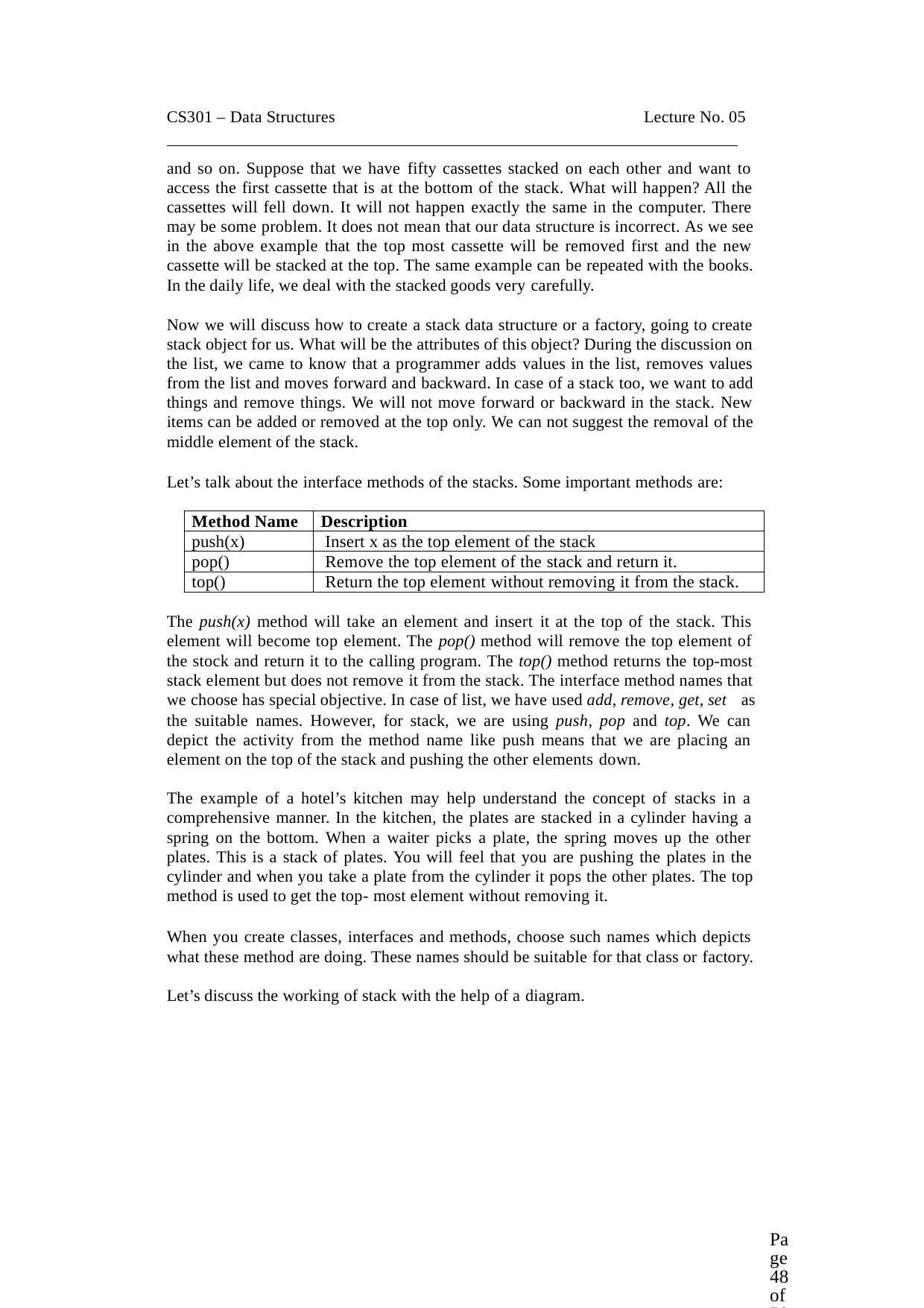

CS301 – Data Structures	Lecture No. 05

and so on. Suppose that we have fifty cassettes stacked on each other and want to  access the first cassette that is at the bottom of the stack. What will happen? All the  cassettes will fell down. It will not happen exactly the same in the computer. There  may be some problem. It does not mean that our data structure is incorrect. As we see  in the above example that the top most cassette will be removed first and the new  cassette will be stacked at the top. The same example can be repeated with the books.  In the daily life, we deal with the stacked goods very carefully.

Now we will discuss how to create a stack data structure or a factory, going to create  stack object for us. What will be the attributes of this object? During the discussion on  the list, we came to know that a programmer adds values in the list, removes values  from the list and moves forward and backward. In case of a stack too, we want to add  things and remove things. We will not move forward or backward in the stack. New  items can be added or removed at the top only. We can not suggest the removal of the  middle element of the stack.

Let’s talk about the interface methods of the stacks. Some important methods are:

| Method Name | Description |
| --- | --- |
| push(x) | Insert x as the top element of the stack |
| pop() | Remove the top element of the stack and return it. |
| top() | Return the top element without removing it from the stack. |
The push(x) method will take an element and insert it at the top of the stack. This  element will become top element. The pop() method will remove the top element of  the stock and return it to the calling program. The top() method returns the top-most  stack element but does not remove it from the stack. The interface method names that  we choose has special objective. In case of list, we have used add, remove, get, set   as
the suitable names. However, for stack, we are using push, pop and top. We can  depict the activity from the method name like push means that we are placing an  element on the top of the stack and pushing the other elements down.

The example of a hotel’s kitchen may help understand the concept of stacks in a  comprehensive manner. In the kitchen, the plates are stacked in a cylinder having a  spring on the bottom. When a waiter picks a plate, the spring moves up the other  plates. This is a stack of plates. You will feel that you are pushing the plates in the  cylinder and when you take a plate from the cylinder it pops the other plates. The top  method is used to get the top- most element without removing it.

When you create classes, interfaces and methods, choose such names which depicts  what these method are doing. These names should be suitable for that class or factory.

Let’s discuss the working of stack with the help of a diagram.
Page 48 of 505